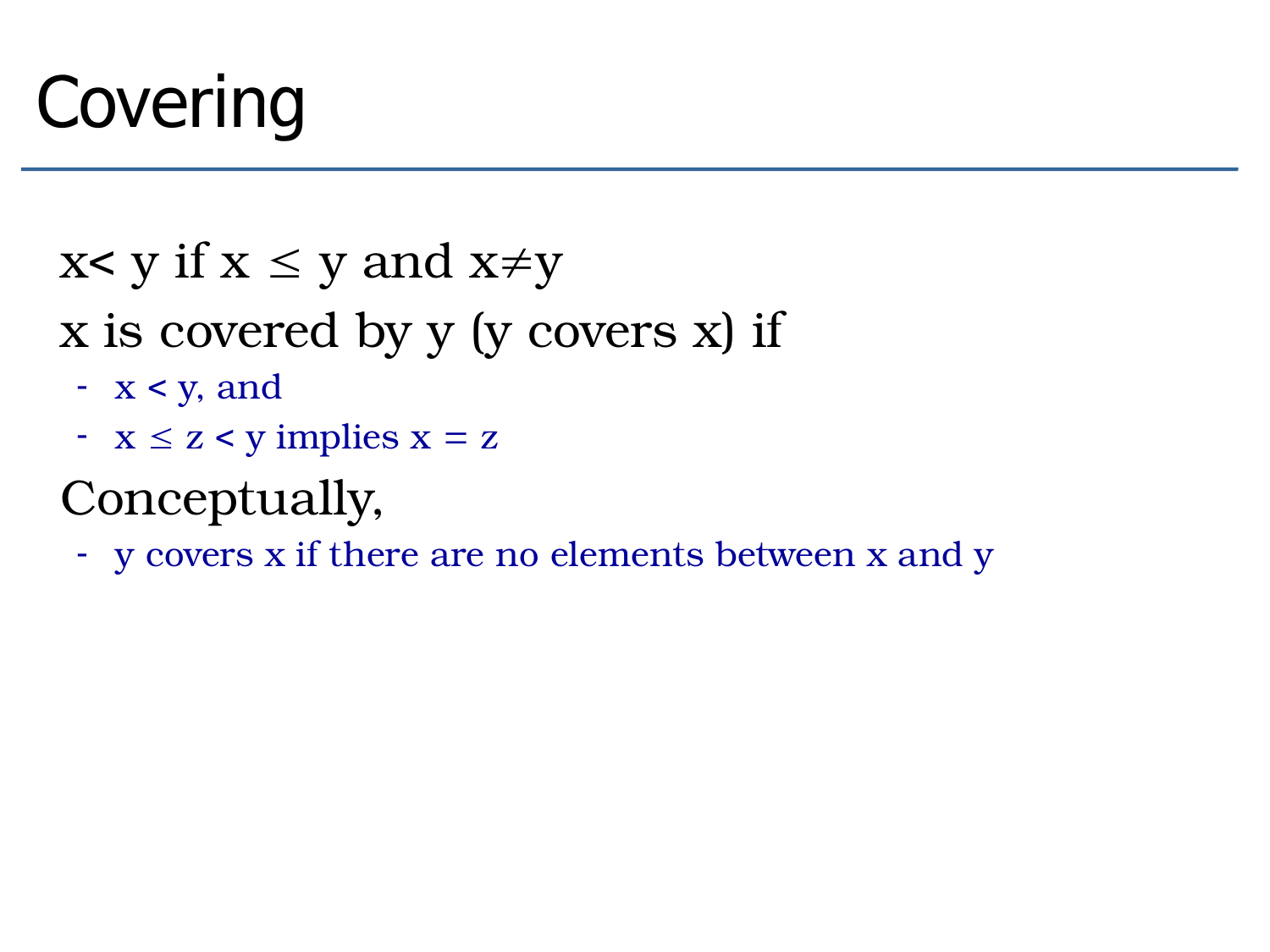

# Covering
x< y if x ≤ y and x≠y
x is covered by y (y covers x) if
x < y, and
x ≤ z < y implies x = z
Conceptually,
y covers x if there are no elements between x and y
Saman Amarasinghe         			10			6.035      ©MIT Fall 1998